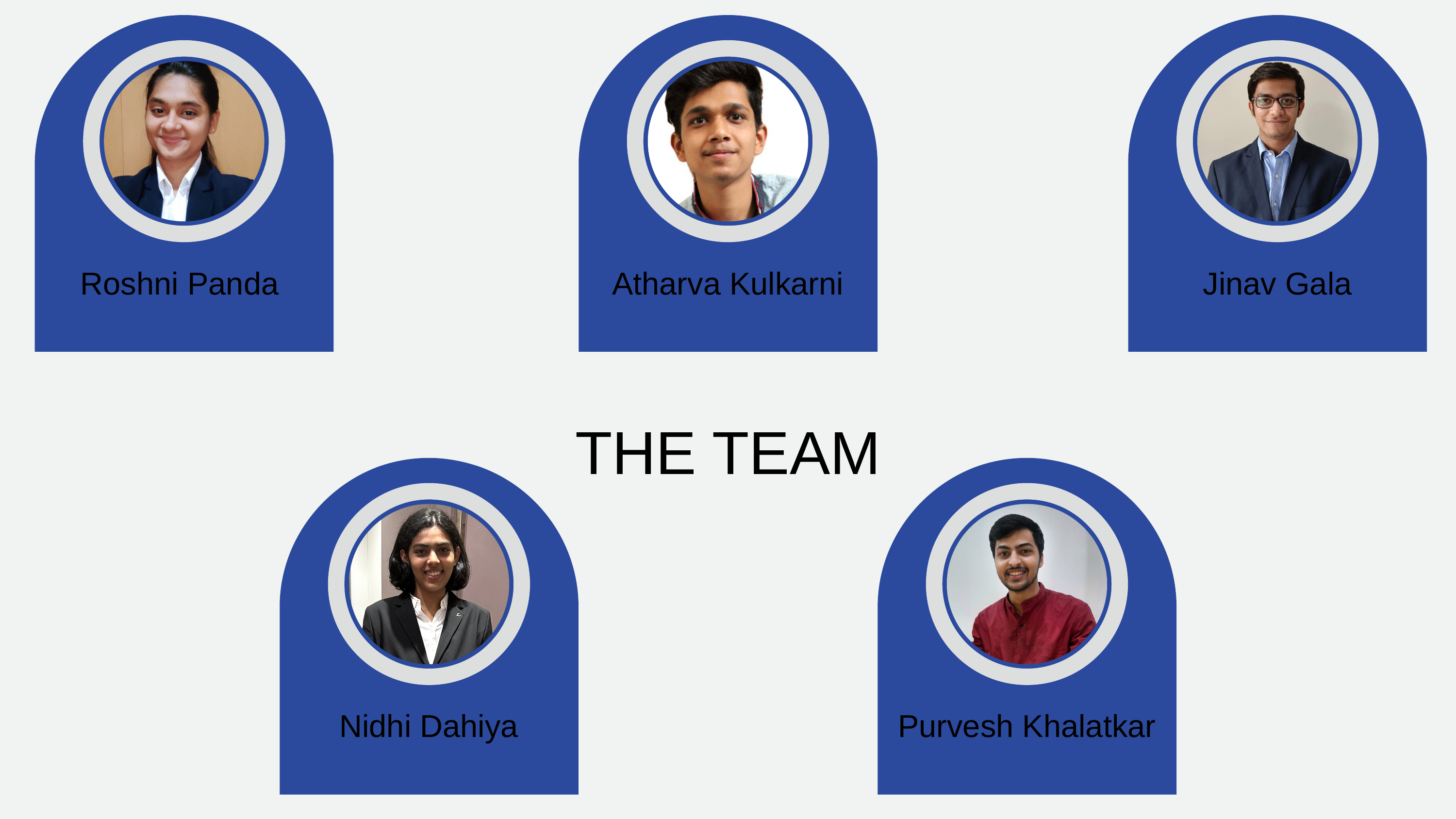

Roshni Panda

Atharva Kulkarni

Jinav Gala
THE TEAM

Nidhi Dahiya
Purvesh Khalatkar